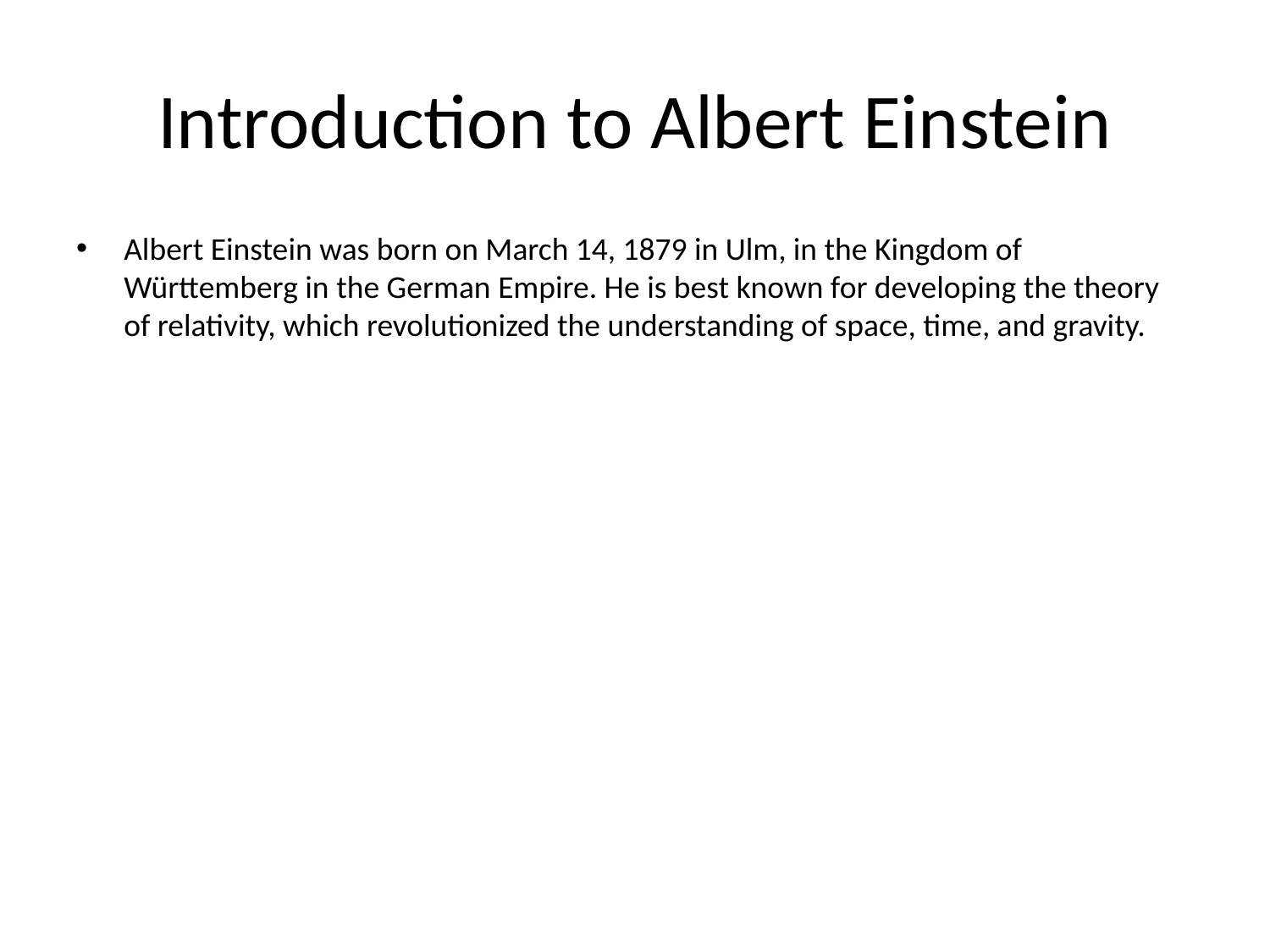

# Introduction to Albert Einstein
Albert Einstein was born on March 14, 1879 in Ulm, in the Kingdom of Württemberg in the German Empire. He is best known for developing the theory of relativity, which revolutionized the understanding of space, time, and gravity.